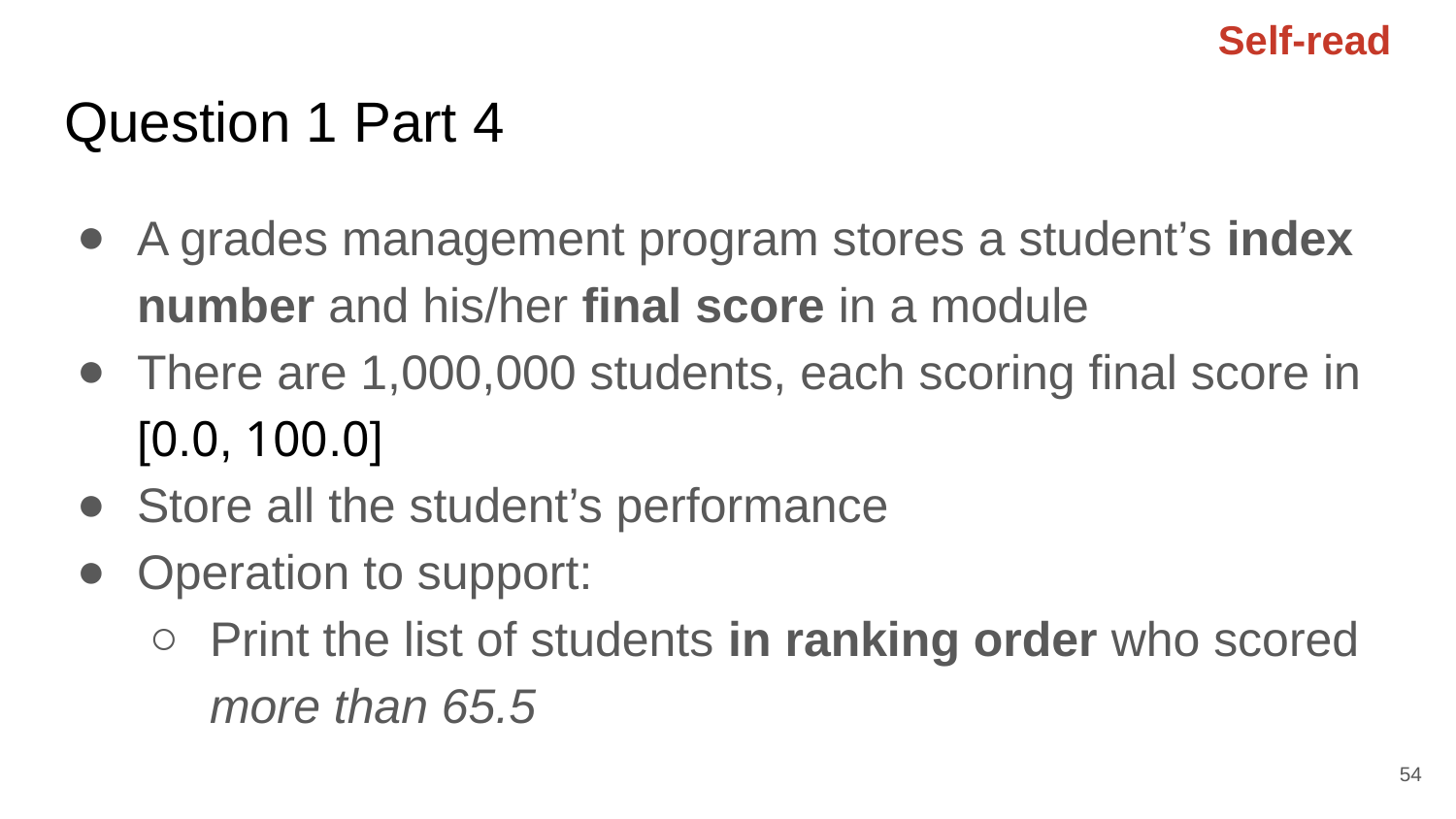

Self-read
# Question 1 Part 4
A grades management program stores a student’s index number and his/her final score in a module
There are 1,000,000 students, each scoring final score in [0.0, 100.0]
Store all the student’s performance
Operation to support:
Print the list of students in ranking order who scored more than 65.5
54